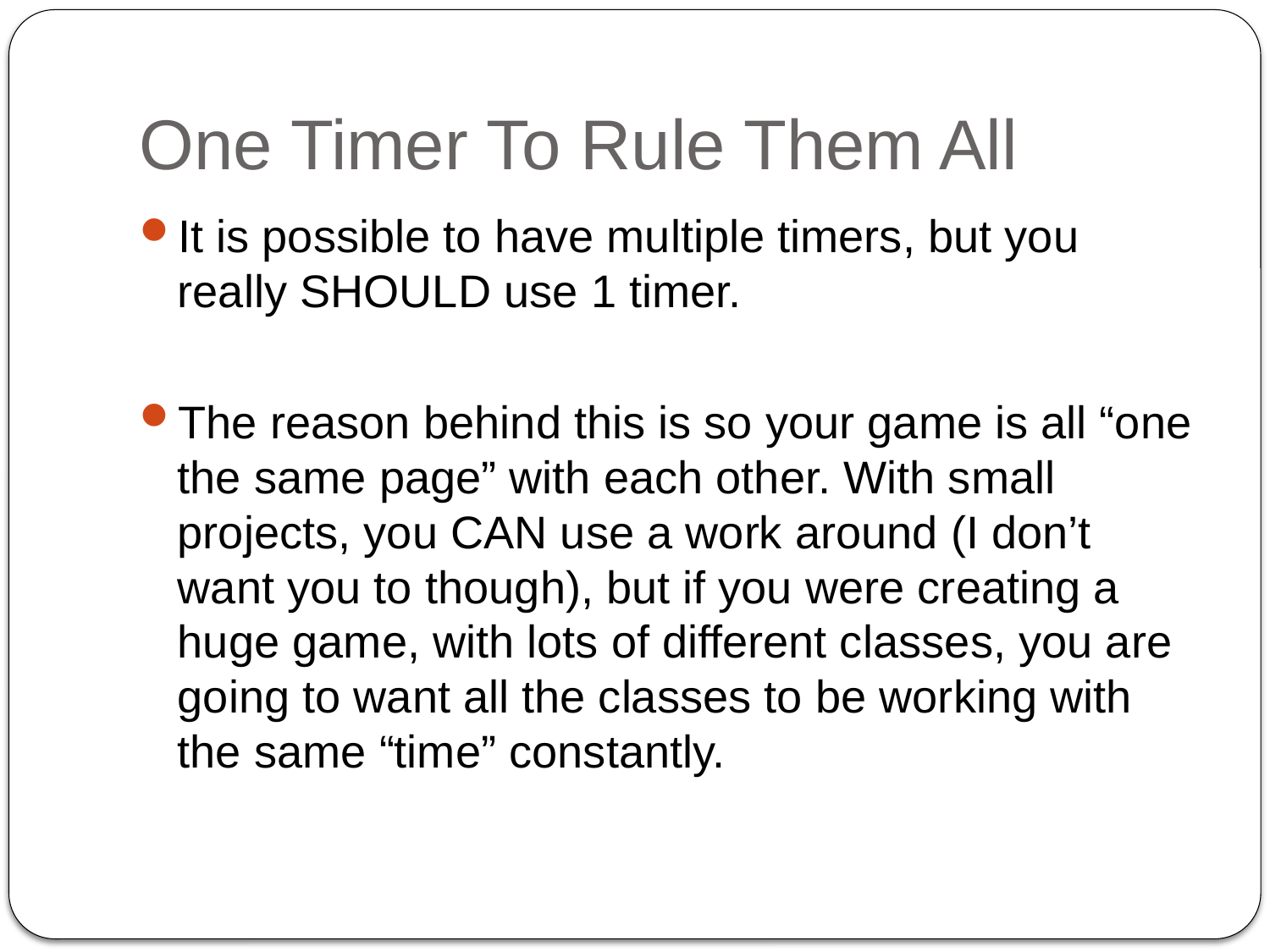

# One Timer To Rule Them All
It is possible to have multiple timers, but you really SHOULD use 1 timer.

The reason behind this is so your game is all “one the same page” with each other. With small projects, you CAN use a work around (I don’t want you to though), but if you were creating a huge game, with lots of different classes, you are going to want all the classes to be working with the same “time” constantly.